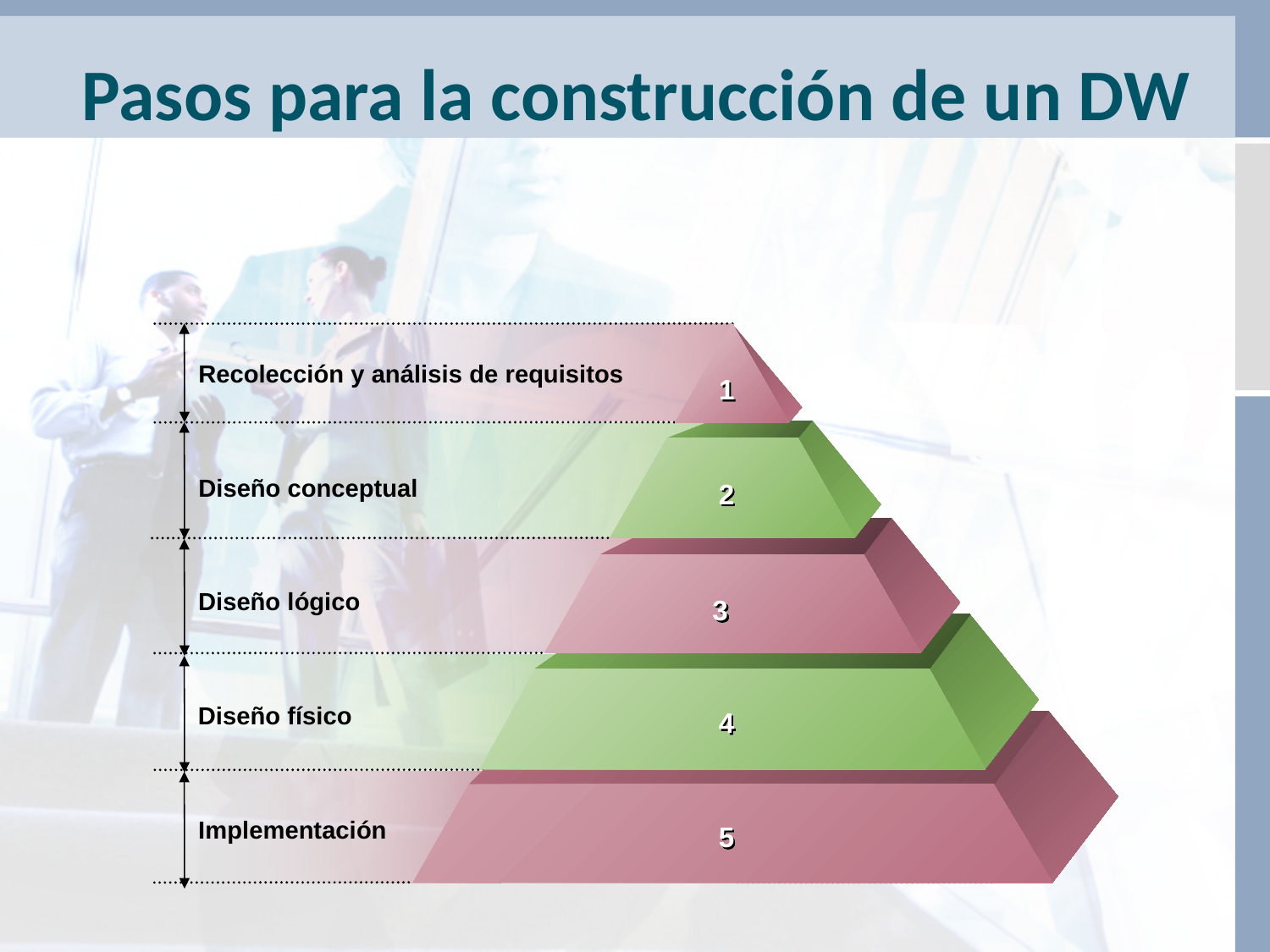

Pasos para la construcción de un DW

Recolección y análisis de requisitos
1

Diseño conceptual
2

Diseño lógico
3

Diseño físico
4

Implementación
5